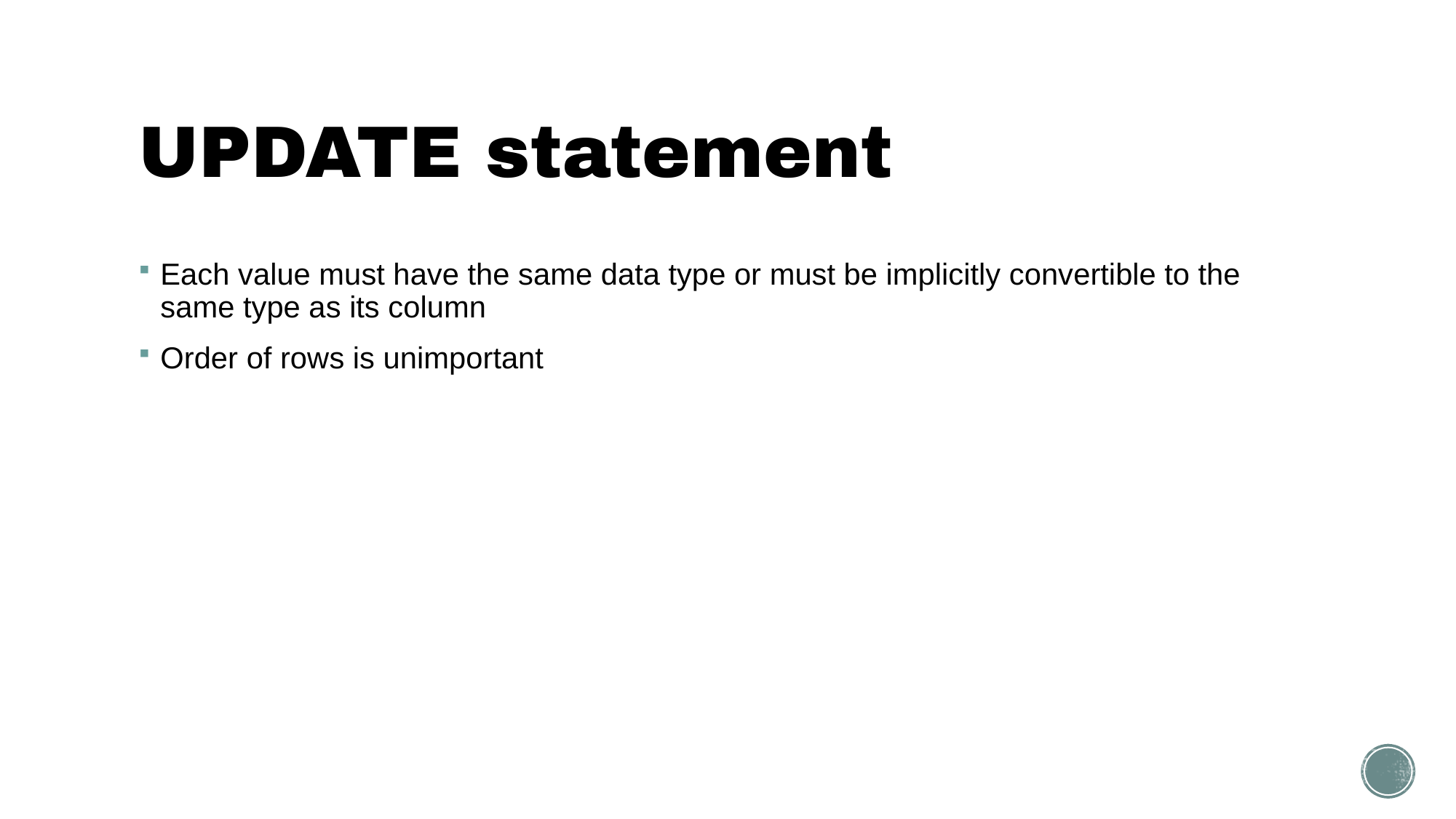

# UPDATE statement
Each value must have the same data type or must be implicitly convertible to the same type as its column
Order of rows is unimportant